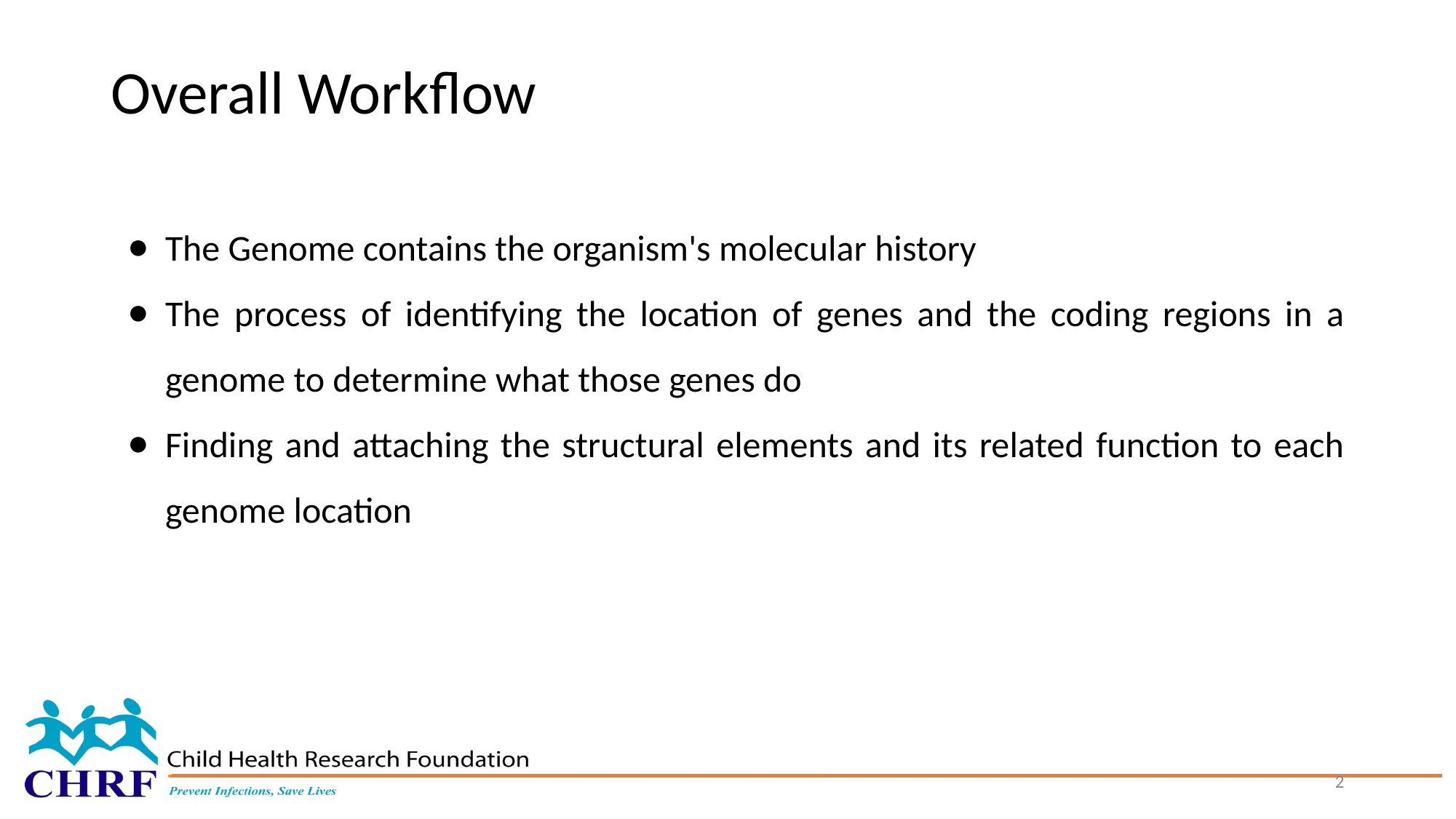

# Overall Workflow
The Genome contains the organism's molecular history
The process of identifying the location of genes and the coding regions in a genome to determine what those genes do
Finding and attaching the structural elements and its related function to each genome location

2